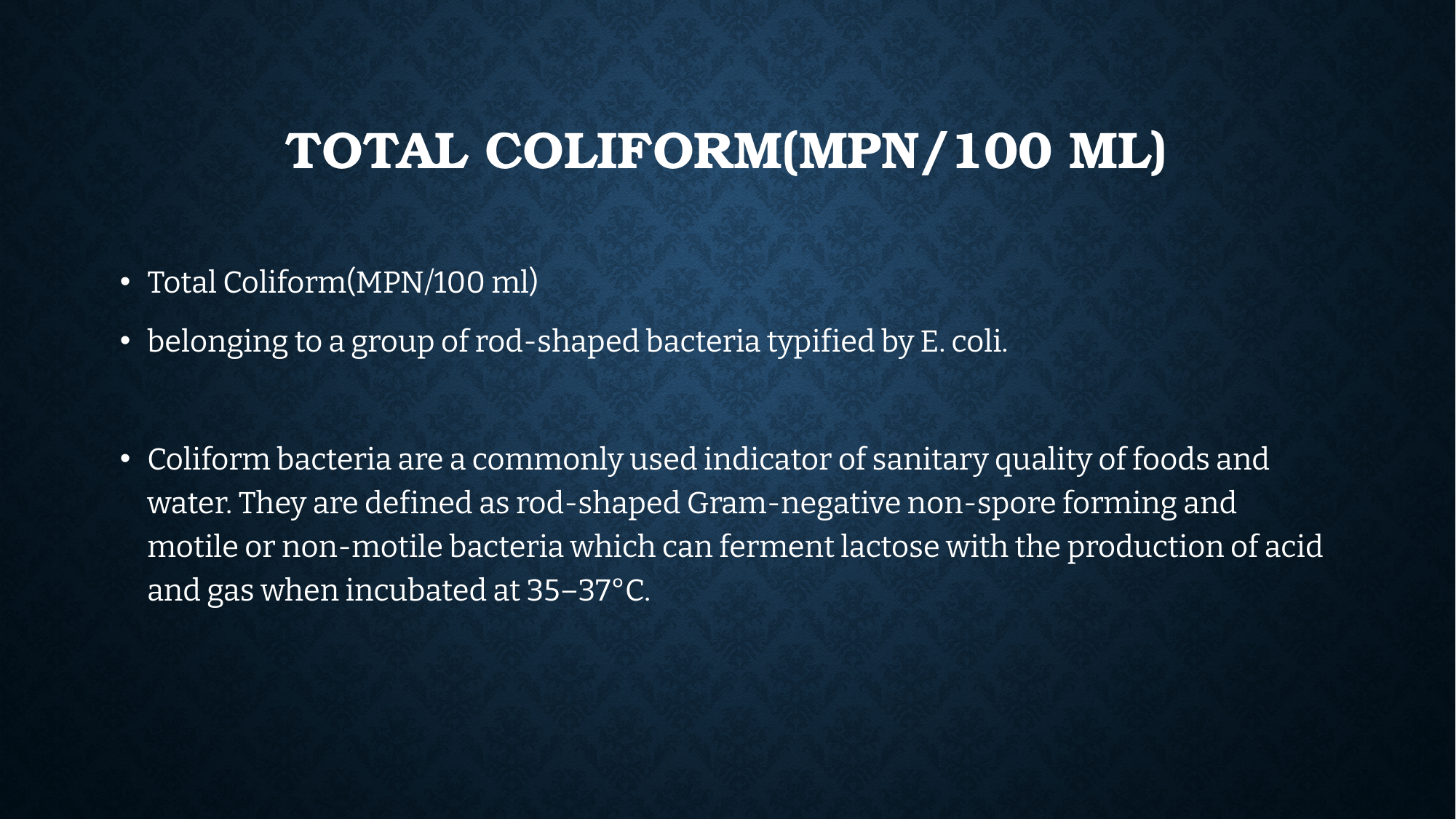

# Total Coliform(MPN/100 ml)
Total Coliform(MPN/100 ml)
belonging to a group of rod-shaped bacteria typified by E. coli.

Coliform bacteria are a commonly used indicator of sanitary quality of foods and water. They are defined as rod-shaped Gram-negative non-spore forming and motile or non-motile bacteria which can ferment lactose with the production of acid and gas when incubated at 35–37°C.